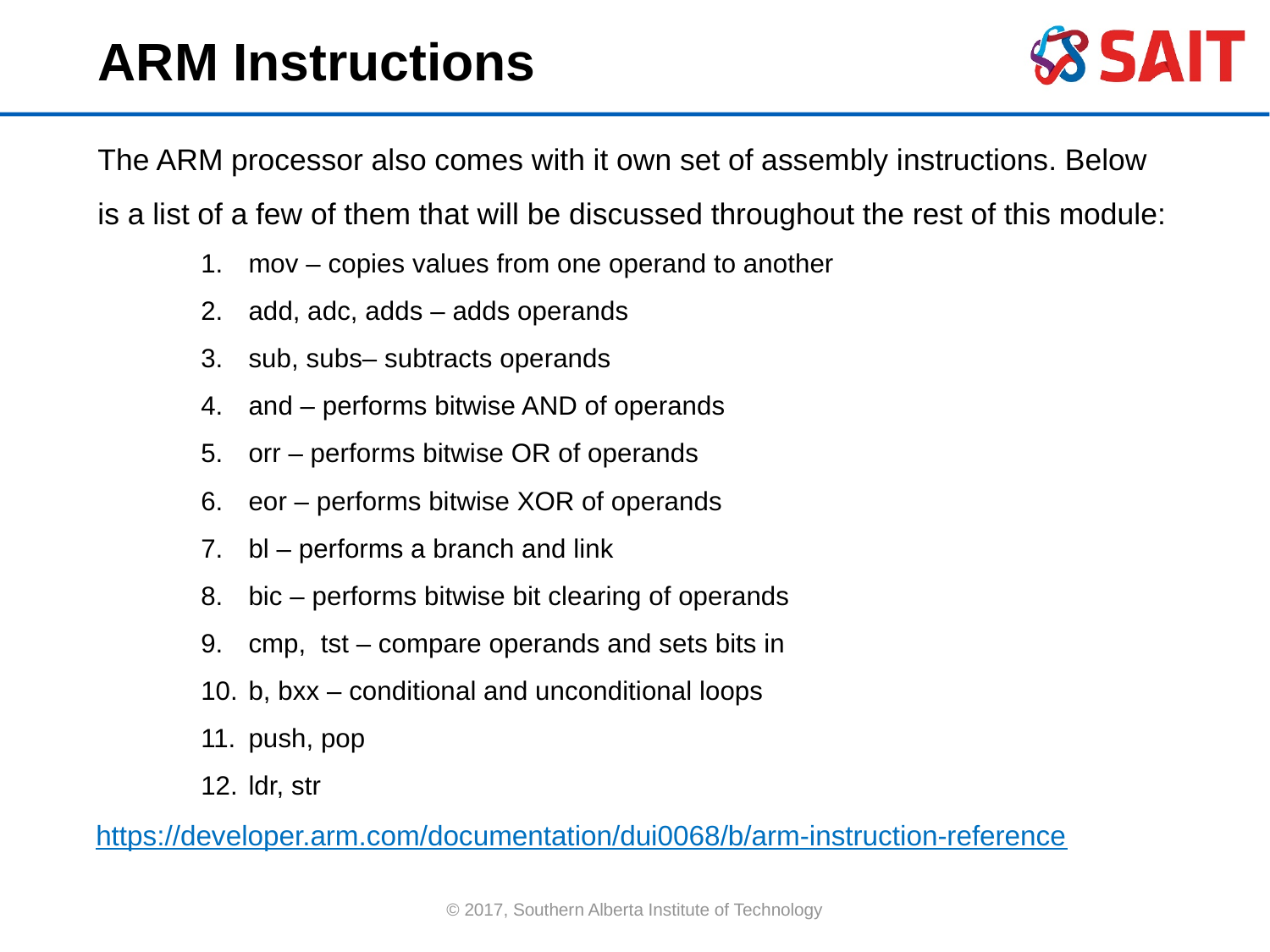

ARM Instructions
The ARM processor also comes with it own set of assembly instructions. Below is a list of a few of them that will be discussed throughout the rest of this module:
mov – copies values from one operand to another
add, adc, adds – adds operands
sub, subs– subtracts operands
and – performs bitwise AND of operands
orr – performs bitwise OR of operands
eor – performs bitwise XOR of operands
bl – performs a branch and link
bic – performs bitwise bit clearing of operands
cmp,  tst – compare operands and sets bits in
b, bxx – conditional and unconditional loops
push, pop
ldr, str
https://developer.arm.com/documentation/dui0068/b/arm-instruction-reference